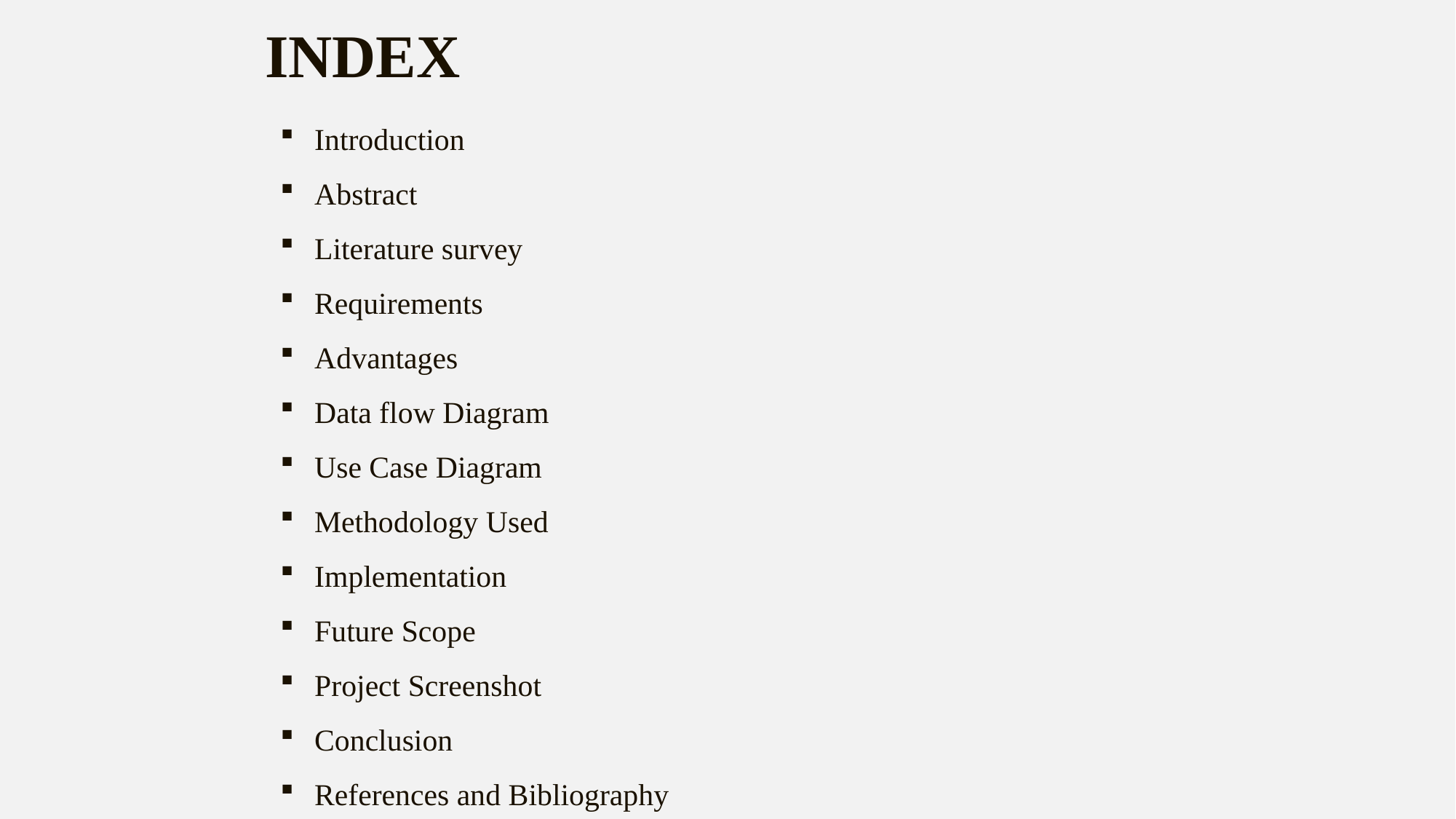

INDEX
Introduction
Abstract
Literature survey
Requirements
Advantages
Data flow Diagram
Use Case Diagram
Methodology Used
Implementation
Future Scope
Project Screenshot
Conclusion
References and Bibliography